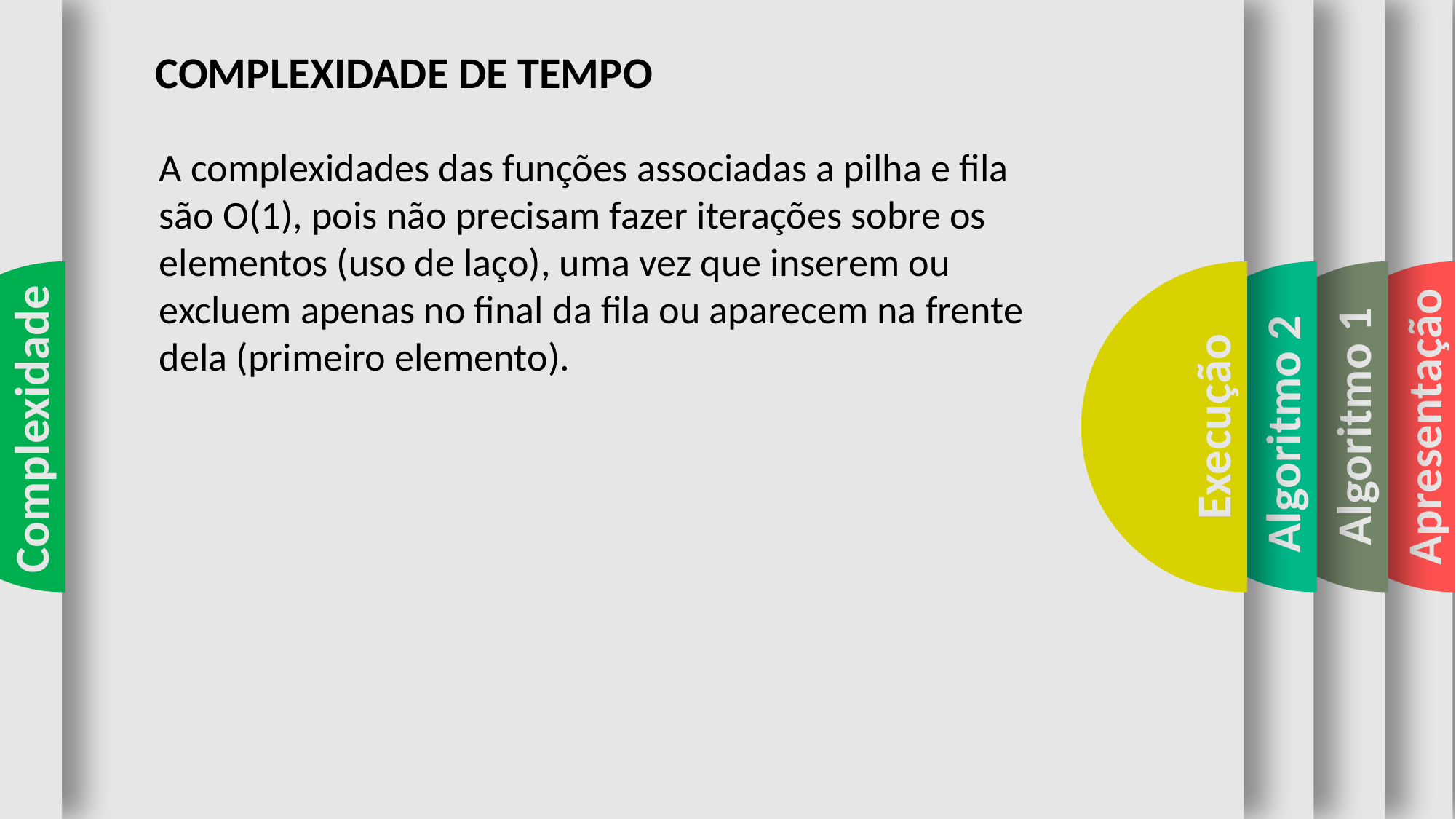

Apresentação

Complexidade

Execução

Algoritmo 2

Algoritmo 1
COMPLEXIDADE DE TEMPO
A complexidades das funções associadas a pilha e fila  são O(1), pois não precisam fazer iterações sobre os elementos (uso de laço), uma vez que inserem ou excluem apenas no final da fila ou aparecem na frente dela (primeiro elemento).